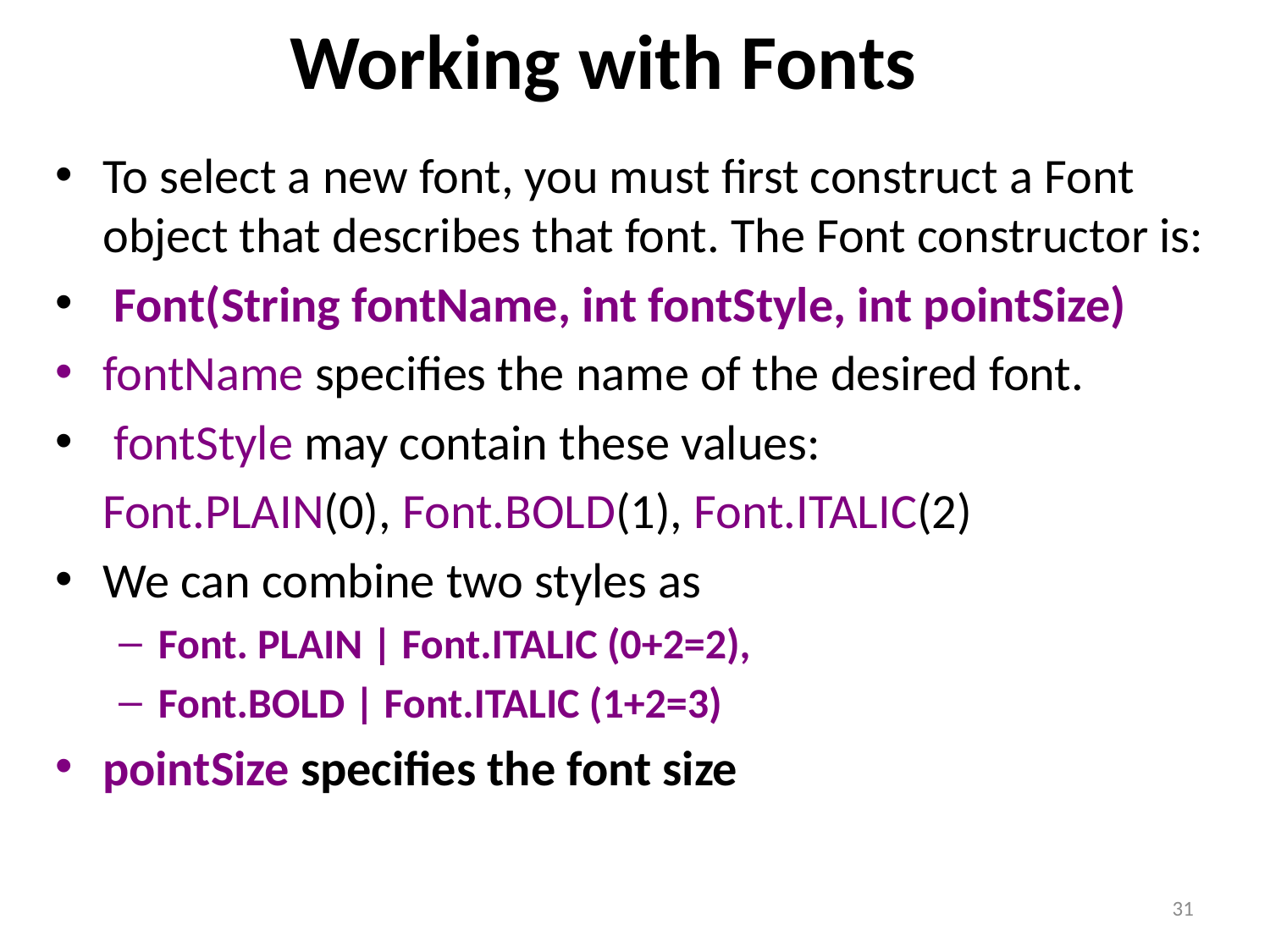

# Working with Fonts
To select a new font, you must first construct a Font object that describes that font. The Font constructor is:
 Font(String fontName, int fontStyle, int pointSize)
fontName specifies the name of the desired font.
 fontStyle may contain these values:
	Font.PLAIN(0), Font.BOLD(1), Font.ITALIC(2)
We can combine two styles as
Font. PLAIN | Font.ITALIC (0+2=2),
Font.BOLD | Font.ITALIC (1+2=3)
pointSize specifies the font size
31